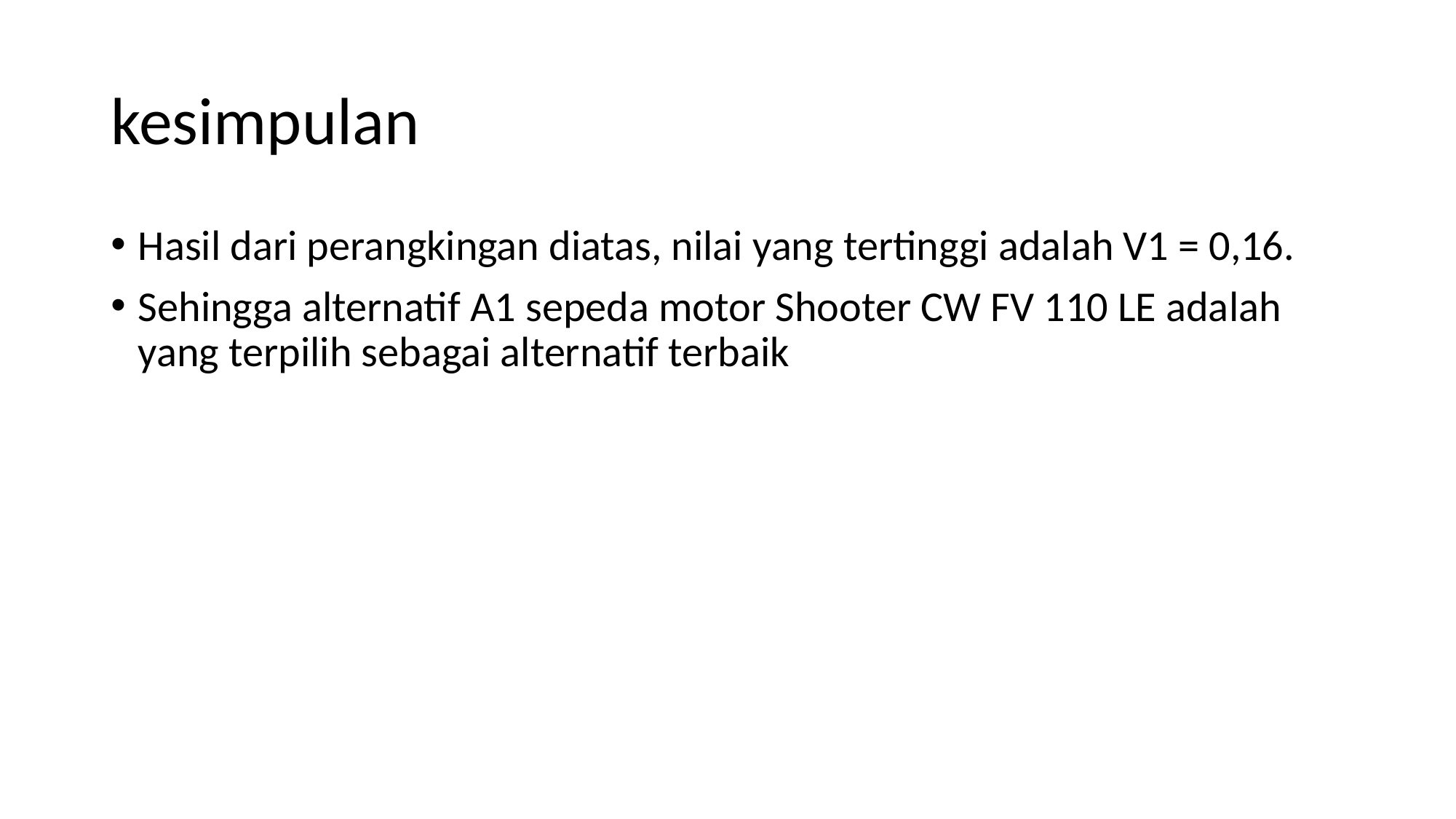

# kesimpulan
Hasil dari perangkingan diatas, nilai yang tertinggi adalah V1 = 0,16.
Sehingga alternatif A1 sepeda motor Shooter CW FV 110 LE adalah yang terpilih sebagai alternatif terbaik